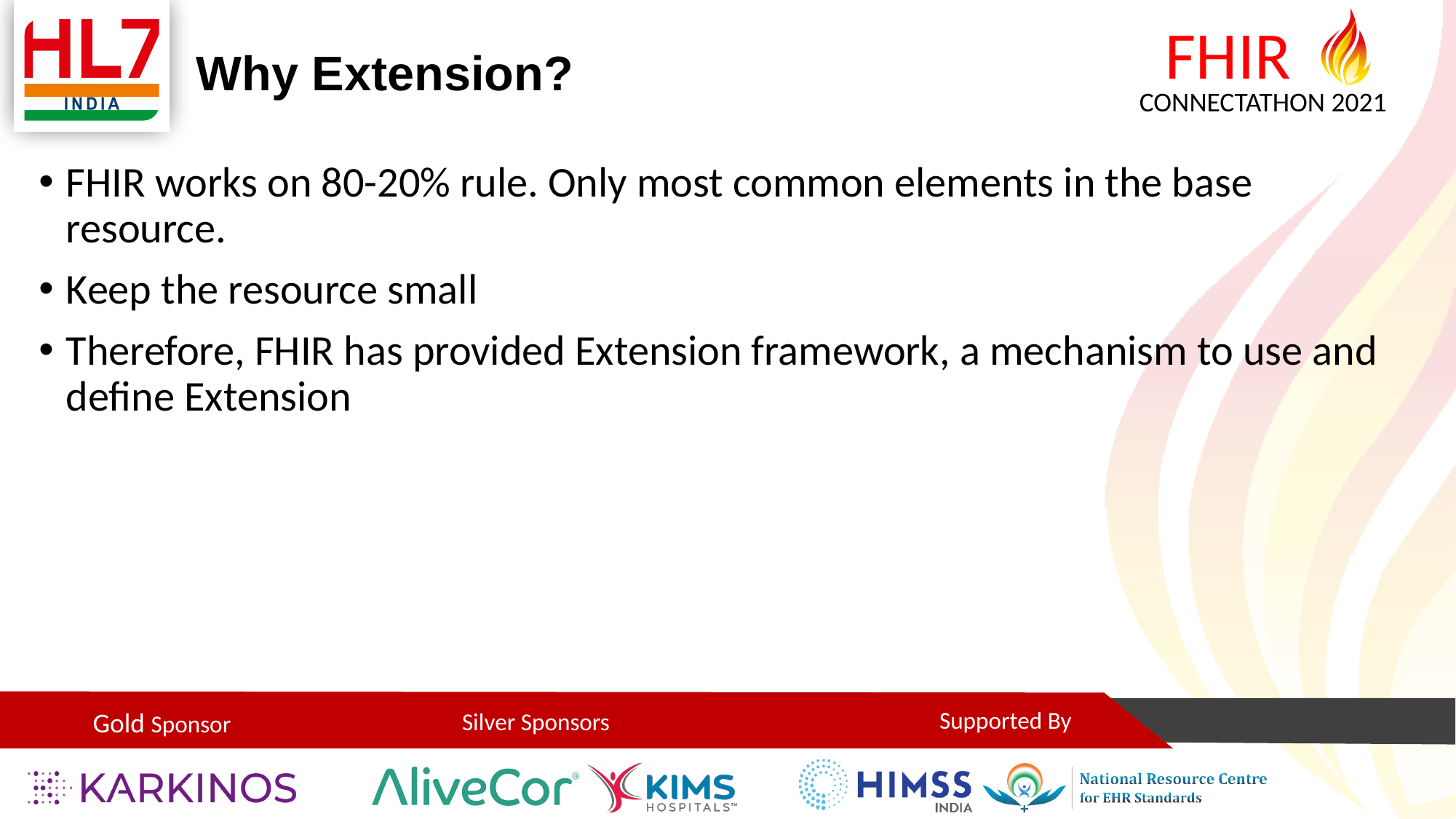

# Why Extension?
FHIR works on 80-20% rule. Only most common elements in the base resource.
Keep the resource small
Therefore, FHIR has provided Extension framework, a mechanism to use and define Extension